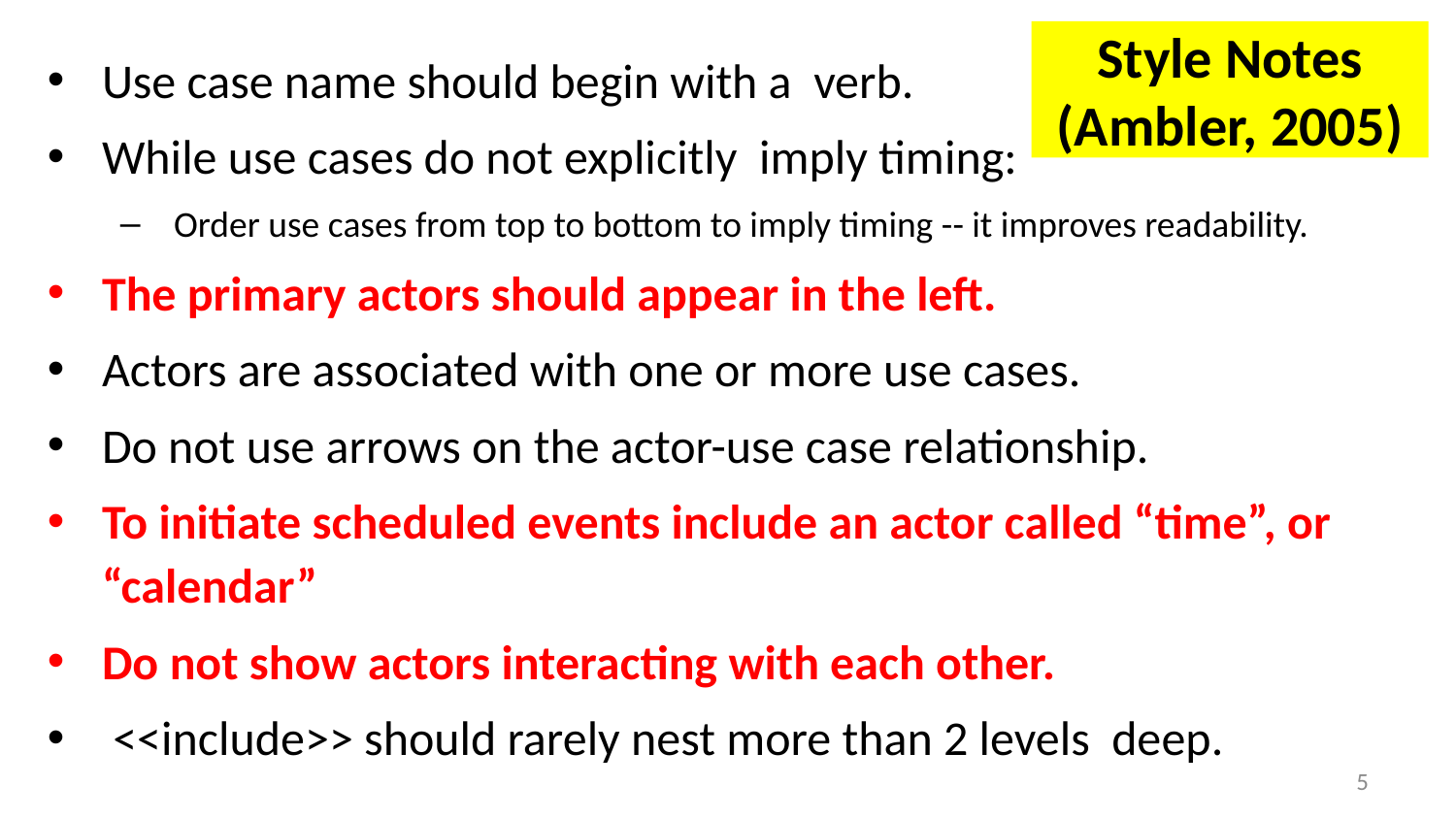

Style Notes (Ambler, 2005)
Use case name should begin with a  verb.
While use cases do not explicitly  imply timing:
 Order use cases from top to bottom to imply timing -- it improves readability.
The primary actors should appear in the left.
Actors are associated with one or more use cases.
Do not use arrows on the actor-use case relationship.
To initiate scheduled events include an actor called “time”, or “calendar”
Do not show actors interacting with each other.
 <<include>> should rarely nest more than 2 levels  deep.
5